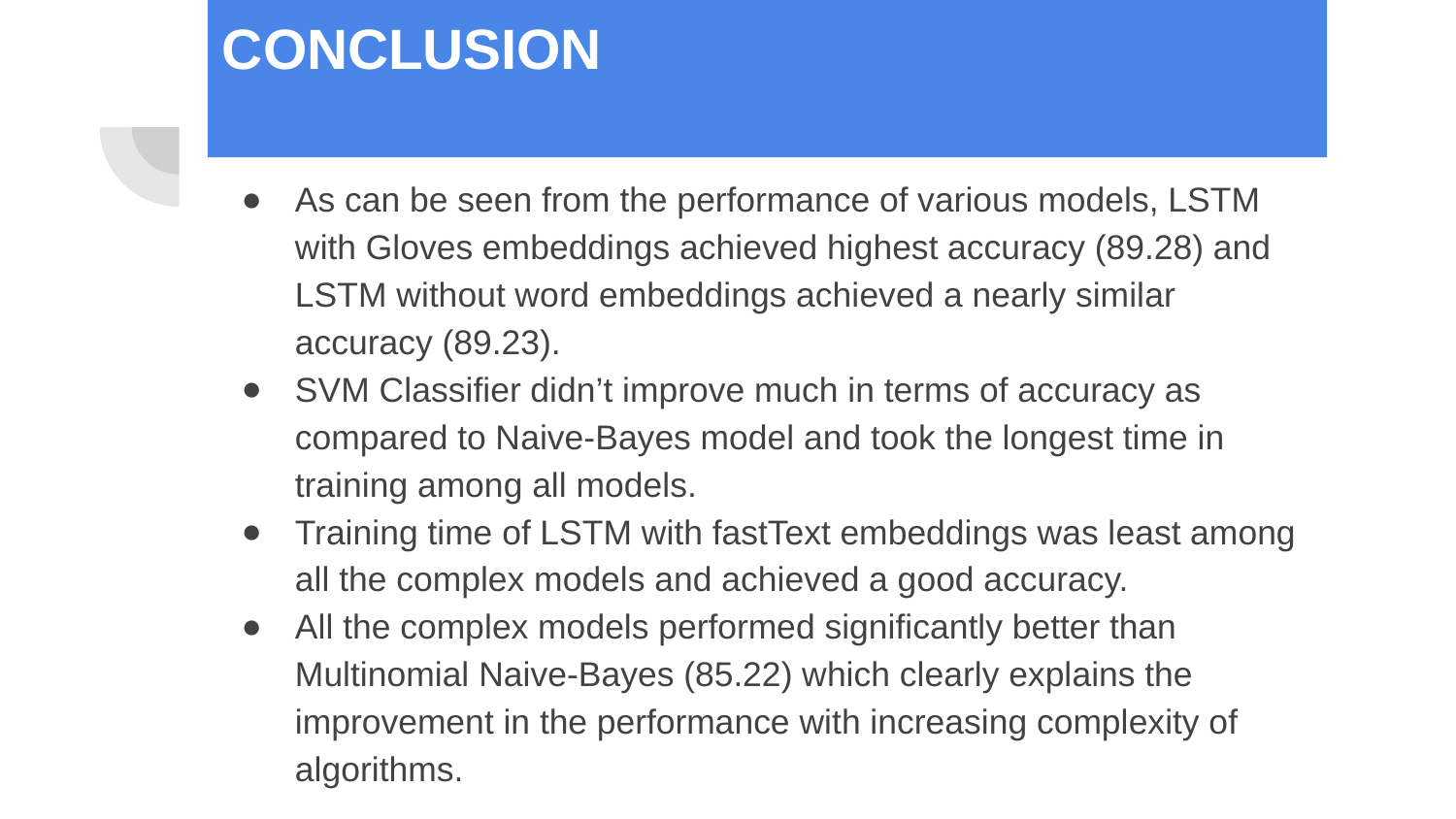

# CONCLUSION
As can be seen from the performance of various models, LSTM with Gloves embeddings achieved highest accuracy (89.28) and LSTM without word embeddings achieved a nearly similar accuracy (89.23).
SVM Classifier didn’t improve much in terms of accuracy as compared to Naive-Bayes model and took the longest time in training among all models.
Training time of LSTM with fastText embeddings was least among all the complex models and achieved a good accuracy.
All the complex models performed significantly better than Multinomial Naive-Bayes (85.22) which clearly explains the improvement in the performance with increasing complexity of algorithms.